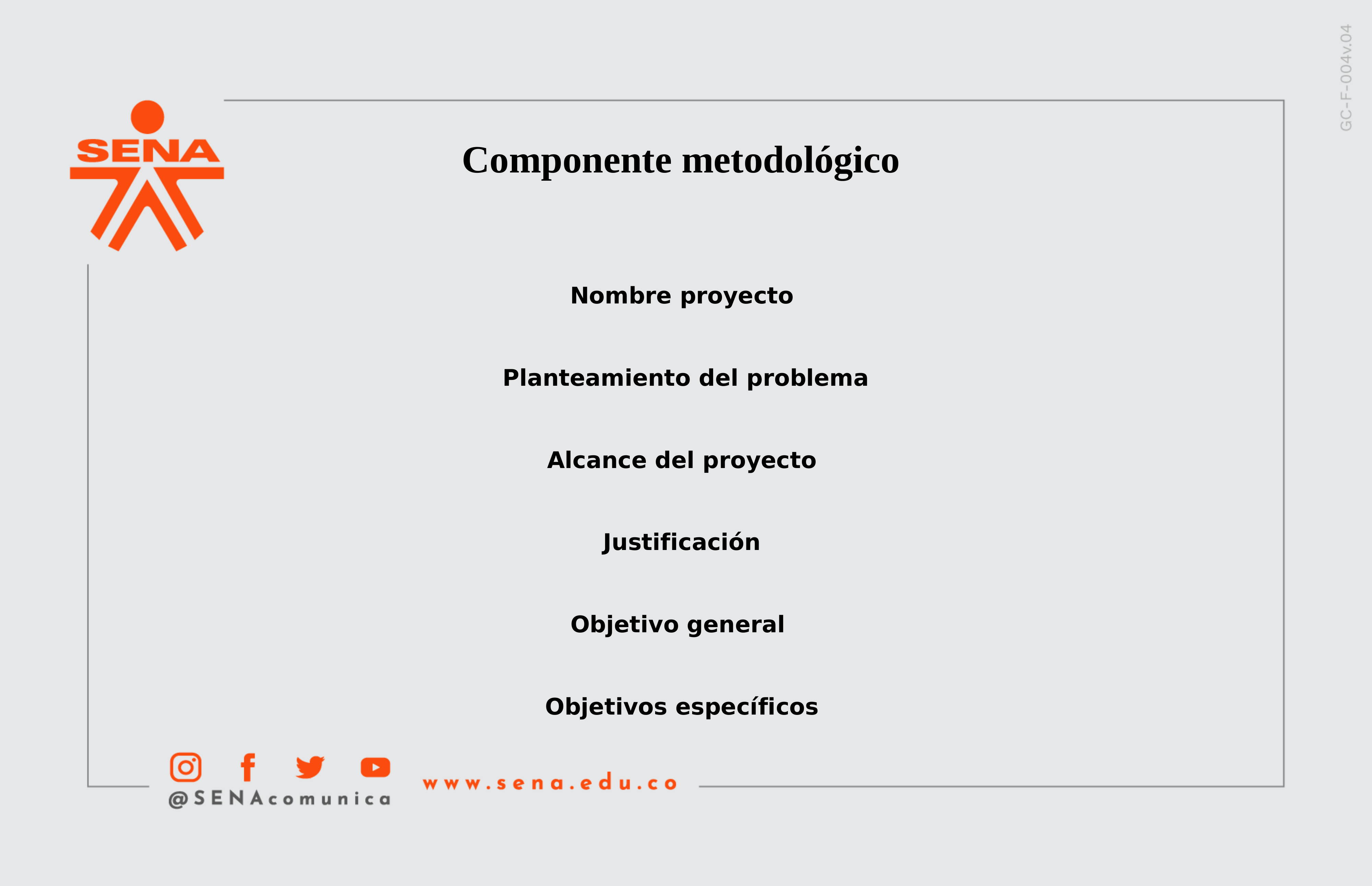

Componente metodológico

Nombre proyecto

Planteamiento del problema

Alcance del proyecto

Justificación

Objetivo general

Objetivos especí­ficos